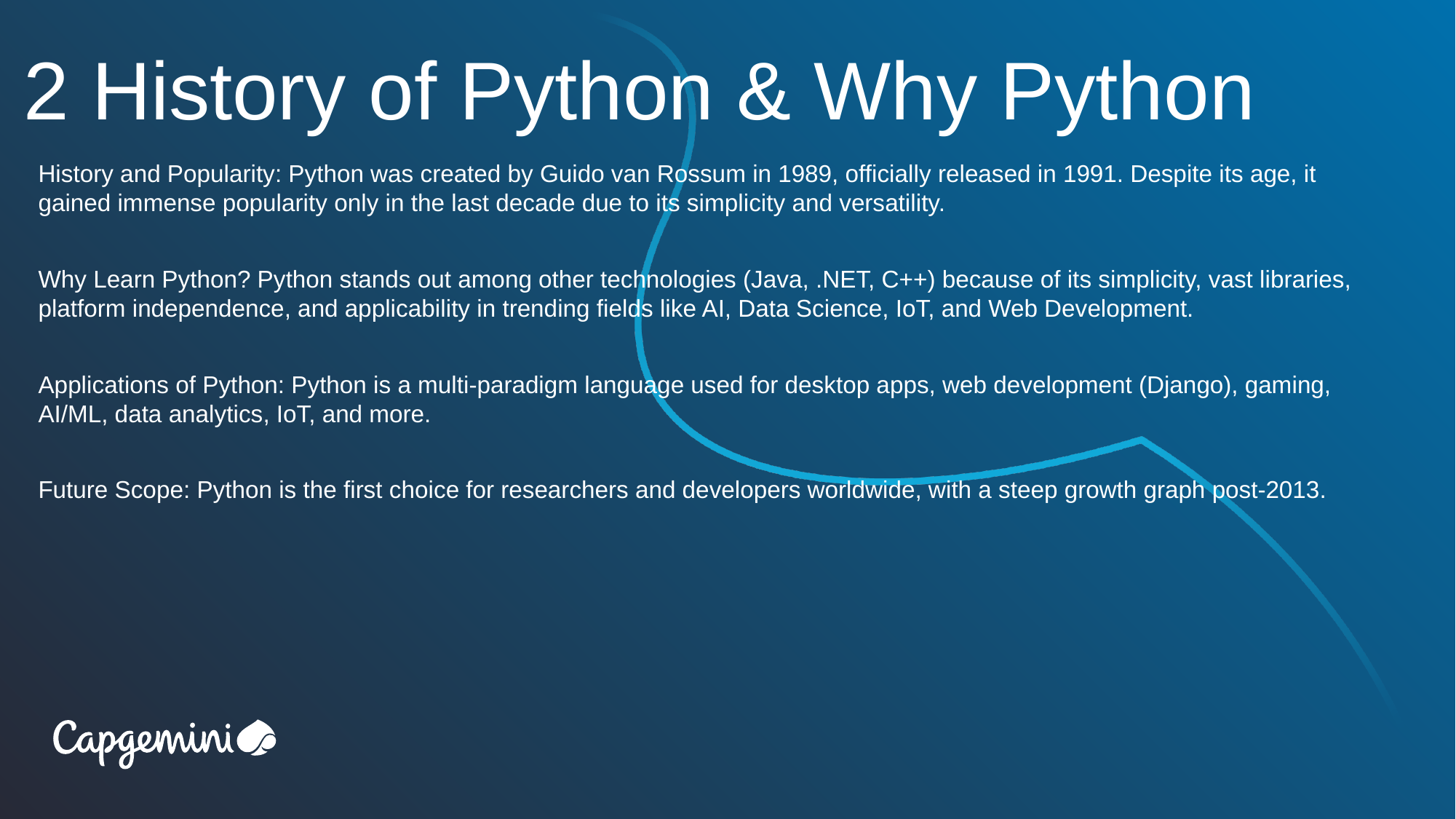

# 2 History of Python & Why Python
History and Popularity: Python was created by Guido van Rossum in 1989, officially released in 1991. Despite its age, it gained immense popularity only in the last decade due to its simplicity and versatility.

Why Learn Python? Python stands out among other technologies (Java, .NET, C++) because of its simplicity, vast libraries, platform independence, and applicability in trending fields like AI, Data Science, IoT, and Web Development.

Applications of Python: Python is a multi-paradigm language used for desktop apps, web development (Django), gaming, AI/ML, data analytics, IoT, and more.

Future Scope: Python is the first choice for researchers and developers worldwide, with a steep growth graph post-2013.